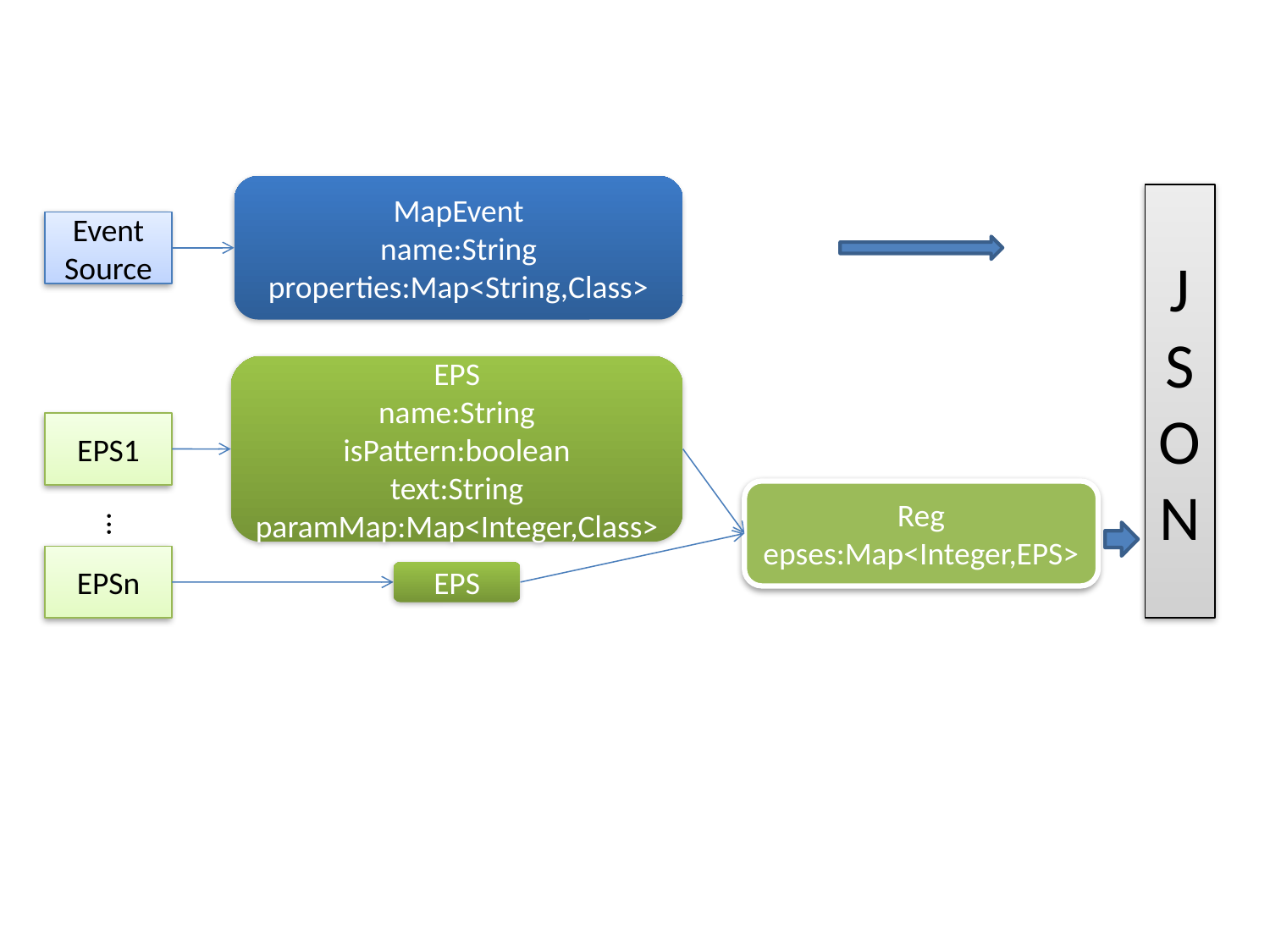

MapEvent
name:String
properties:Map<String,Class>
JSON
Event
Source
EPS
name:String
isPattern:boolean
text:String
paramMap:Map<Integer,Class>
EPS1
Reg
epses:Map<Integer,EPS>
...

EPSn
EPS